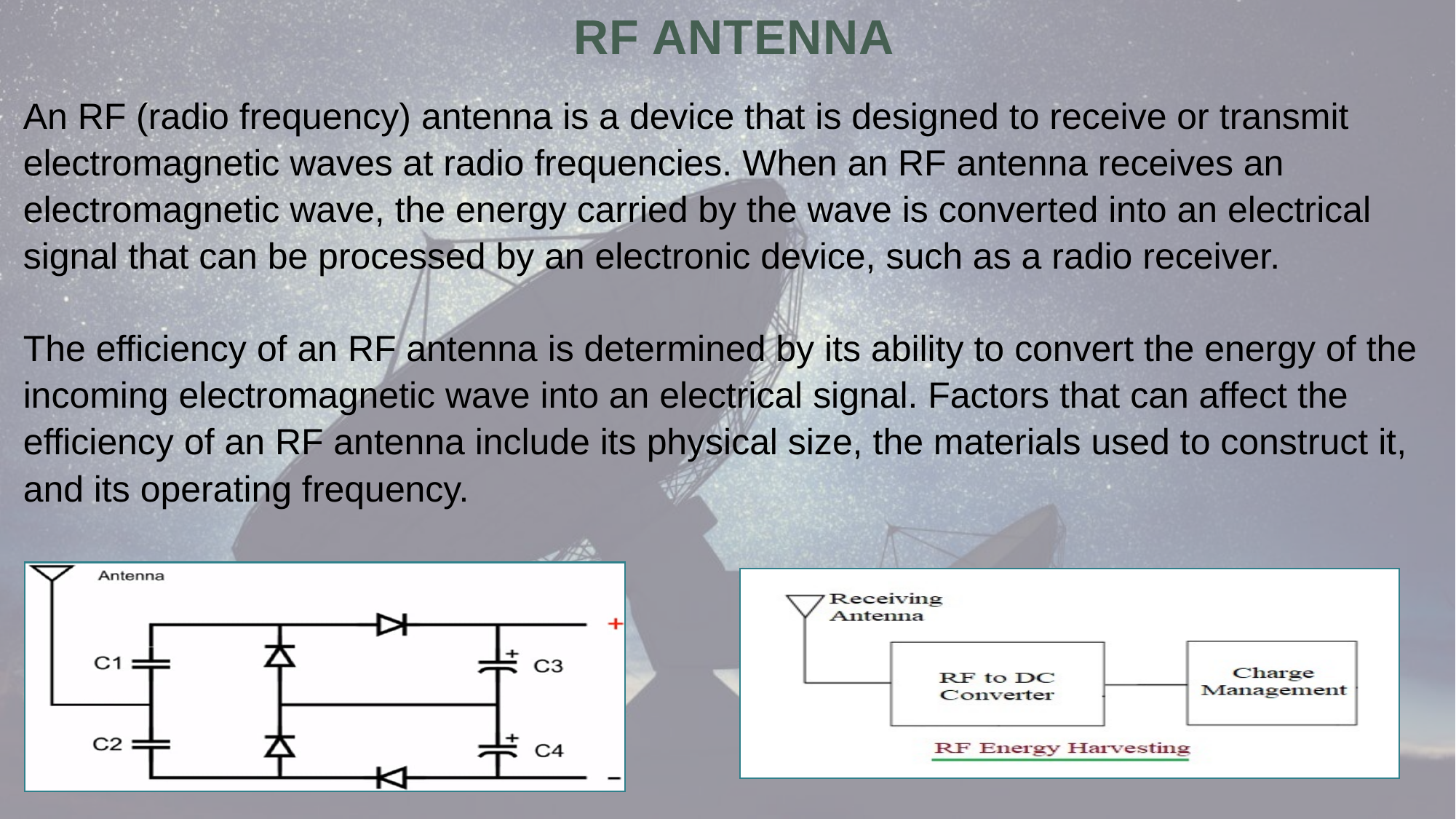

RF ANTENNA

An RF (radio frequency) antenna is a device that is designed to receive or transmit electromagnetic waves at radio frequencies. When an RF antenna receives an electromagnetic wave, the energy carried by the wave is converted into an electrical signal that can be processed by an electronic device, such as a radio receiver.
The efficiency of an RF antenna is determined by its ability to convert the energy of the incoming electromagnetic wave into an electrical signal. Factors that can affect the efficiency of an RF antenna include its physical size, the materials used to construct it, and its operating frequency.